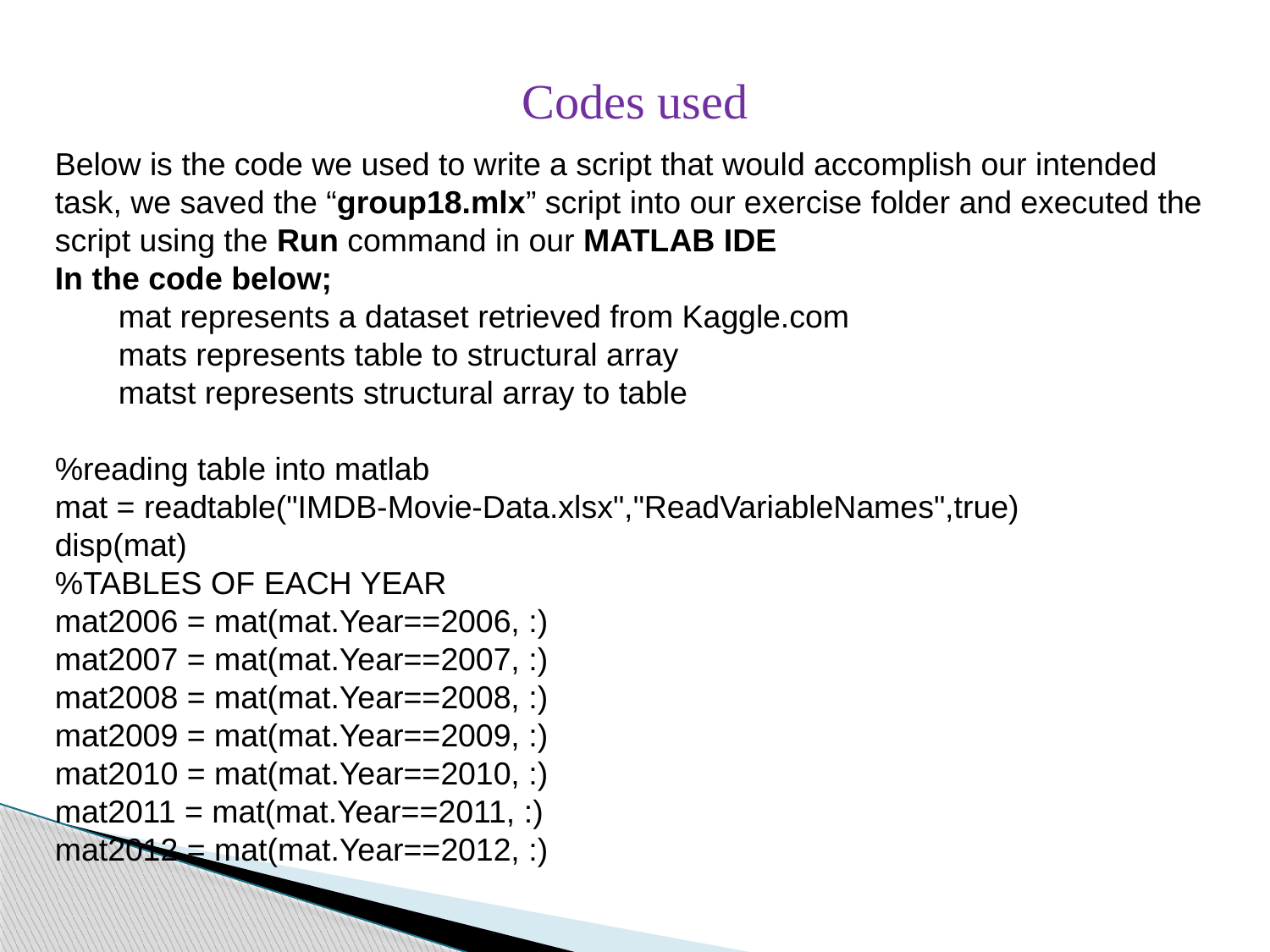

Codes used
Below is the code we used to write a script that would accomplish our intended task, we saved the “group18.mlx” script into our exercise folder and executed the script using the Run command in our MATLAB IDE
In the code below;
mat represents a dataset retrieved from Kaggle.com
mats represents table to structural array
matst represents structural array to table

%reading table into matlab
mat = readtable("IMDB-Movie-Data.xlsx","ReadVariableNames",true)
disp(mat)
%TABLES OF EACH YEAR
mat2006 = mat(mat.Year==2006, :)
mat2007 = mat(mat.Year==2007, :)
mat2008 = mat(mat.Year==2008, :)
mat2009 = mat(mat.Year==2009, :)
mat2010 = mat(mat.Year==2010, :)
mat2011 = mat(mat.Year==2011, :)
mat2012 = mat(mat.Year==2012, :)